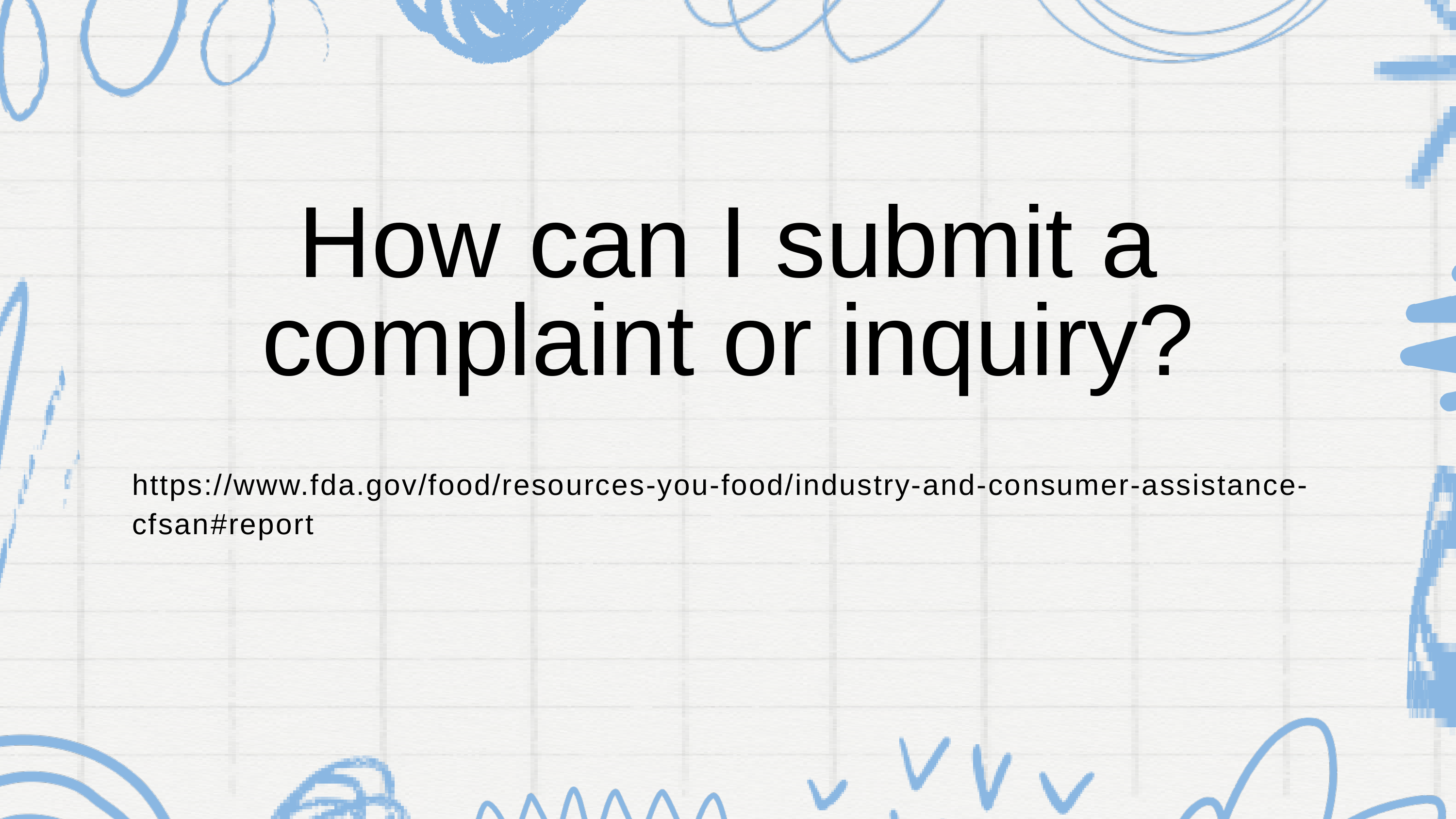

How can I submit a complaint or inquiry?

https://www.fda.gov/food/resources-you-food/industry-and-consumer-assistance-cfsan#report